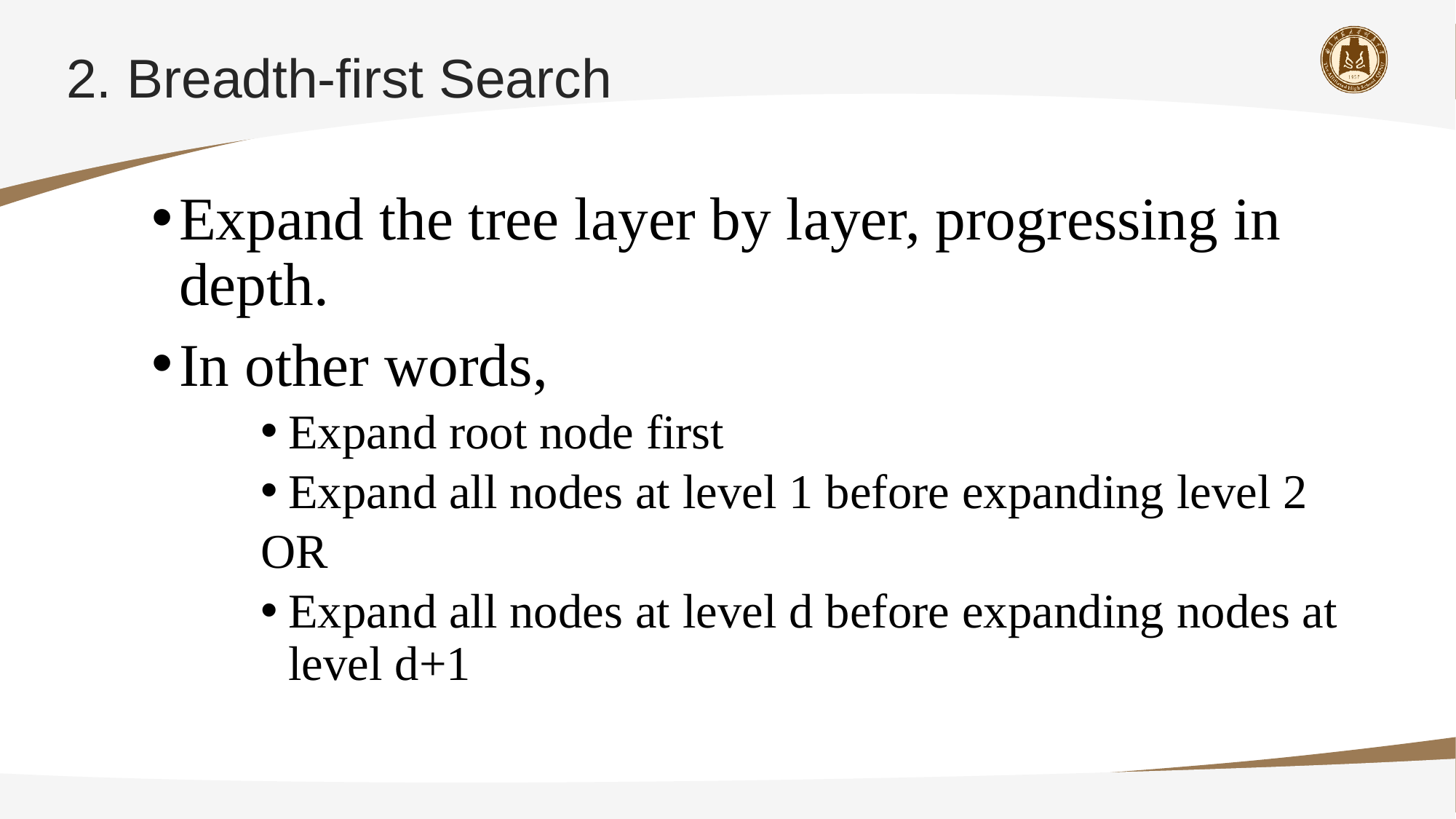

# 2. Breadth-first Search
Expand the tree layer by layer, progressing in depth.
In other words,
Expand root node first
Expand all nodes at level 1 before expanding level 2
OR
Expand all nodes at level d before expanding nodes at level d+1